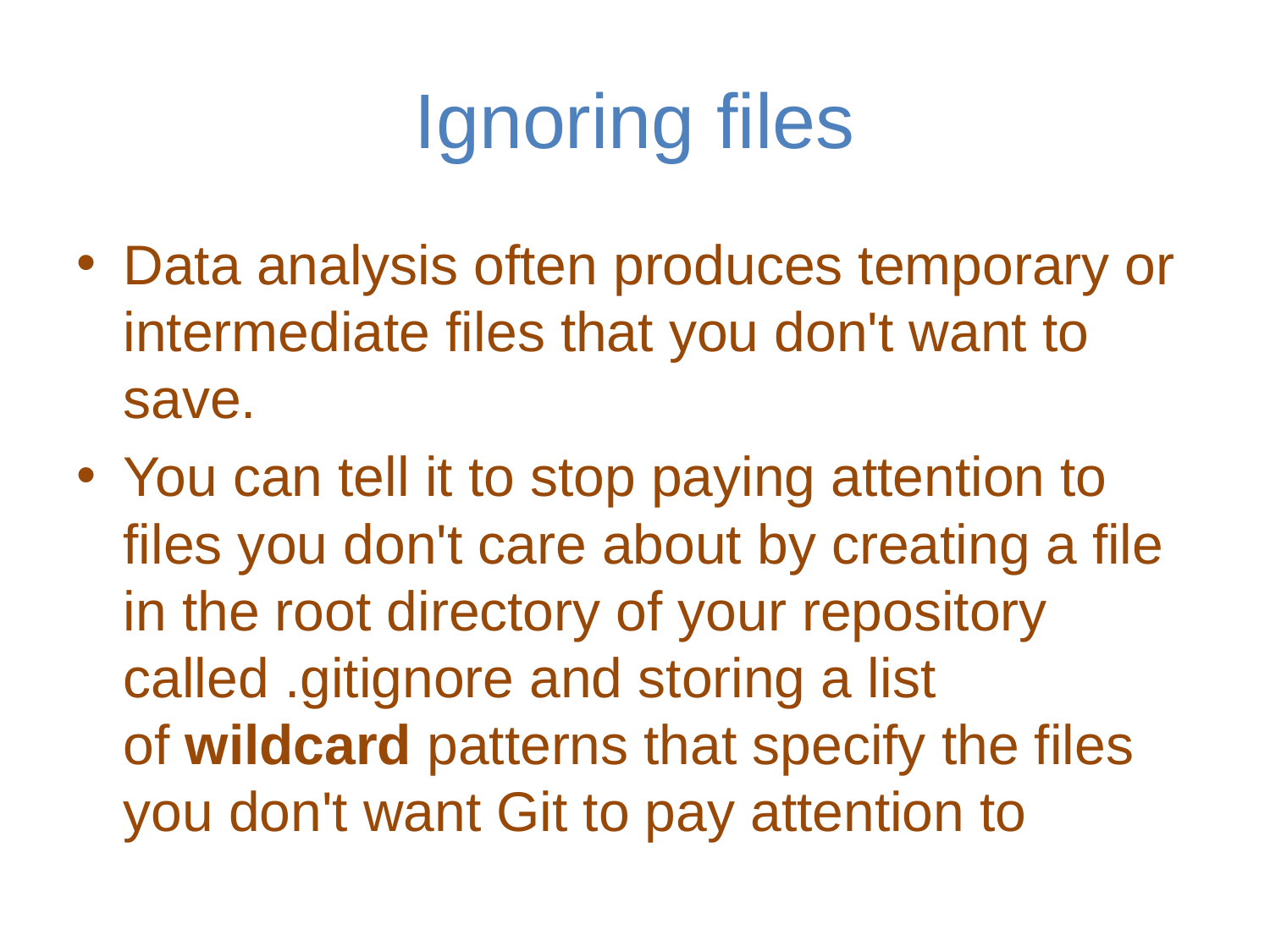

# Ignoring files
Data analysis often produces temporary or intermediate files that you don't want to save.
You can tell it to stop paying attention to files you don't care about by creating a file in the root directory of your repository called .gitignore and storing a list of wildcard patterns that specify the files you don't want Git to pay attention to